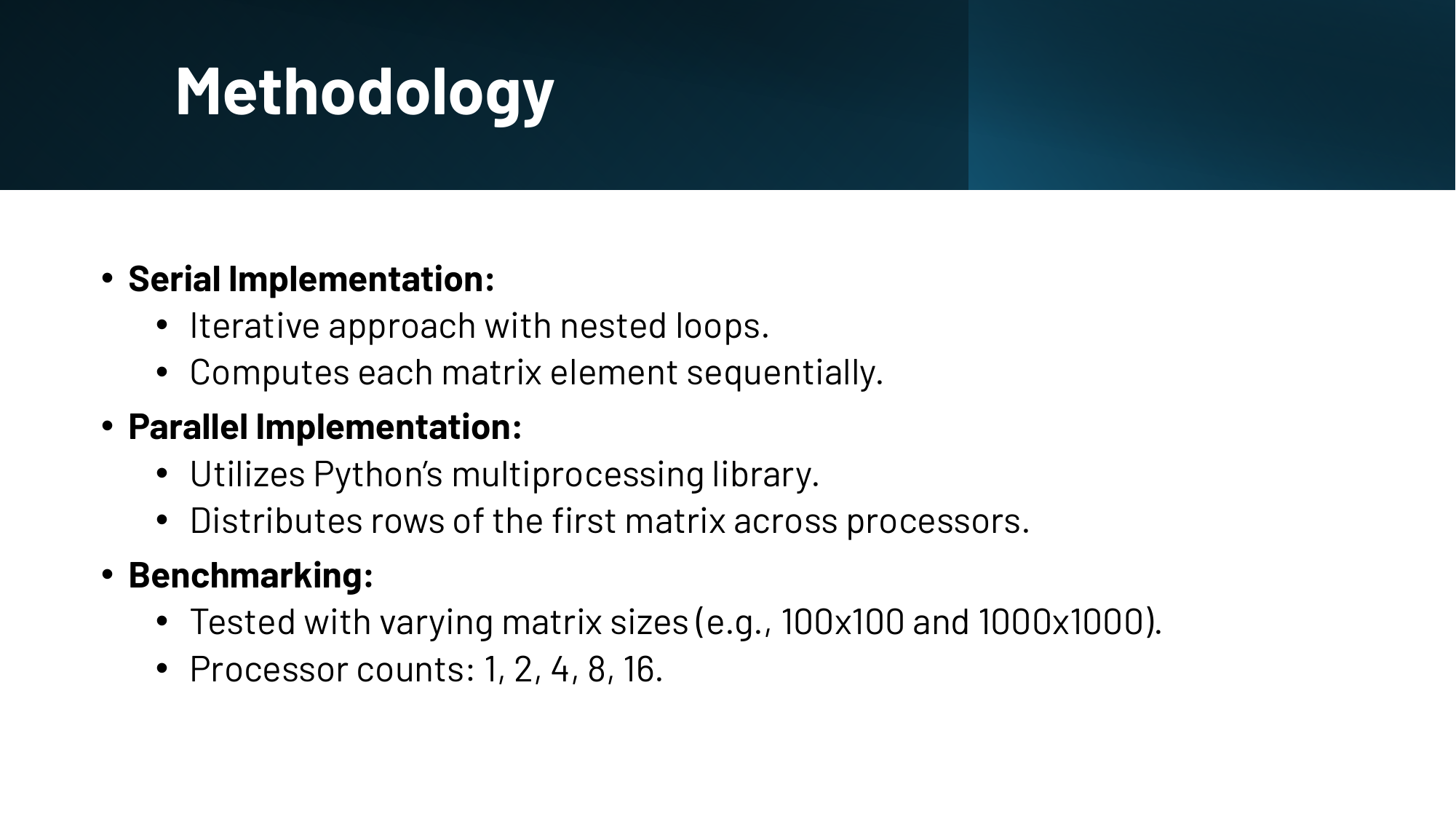

# Methodology
Serial Implementation:
Iterative approach with nested loops.
Computes each matrix element sequentially.
Parallel Implementation:
Utilizes Python’s multiprocessing library.
Distributes rows of the first matrix across processors.
Benchmarking:
Tested with varying matrix sizes (e.g., 100x100 and 1000x1000).
Processor counts: 1, 2, 4, 8, 16.